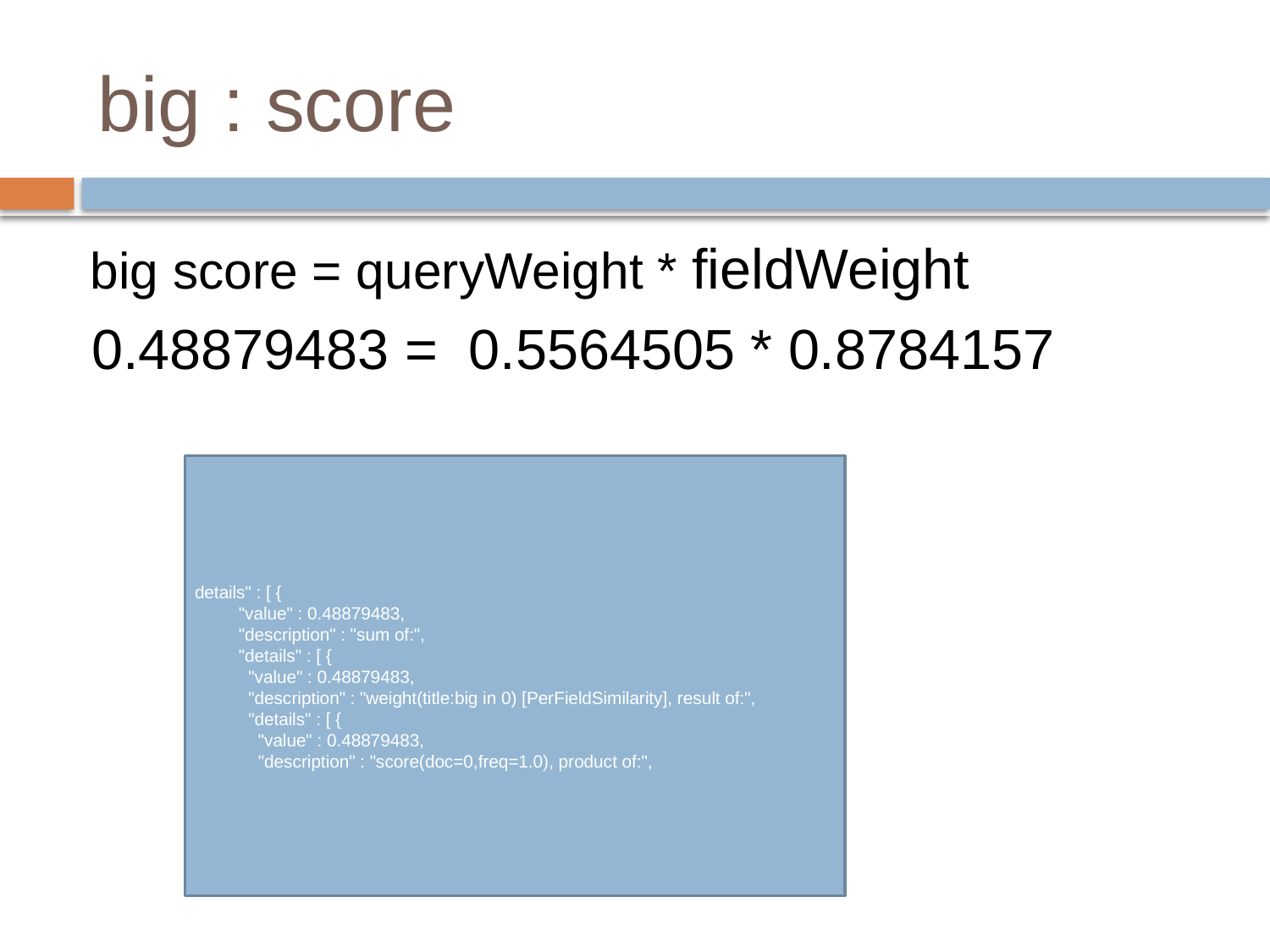

# big : score
 big score = queryWeight * fieldWeight
 0.48879483 =  0.5564505 * 0.8784157
 details" : [ {
          "value" : 0.48879483,
          "description" : "sum of:",
          "details" : [ {
            "value" : 0.48879483,
            "description" : "weight(title:big in 0) [PerFieldSimilarity], result of:",
            "details" : [ {
              "value" : 0.48879483,
              "description" : "score(doc=0,freq=1.0), product of:",